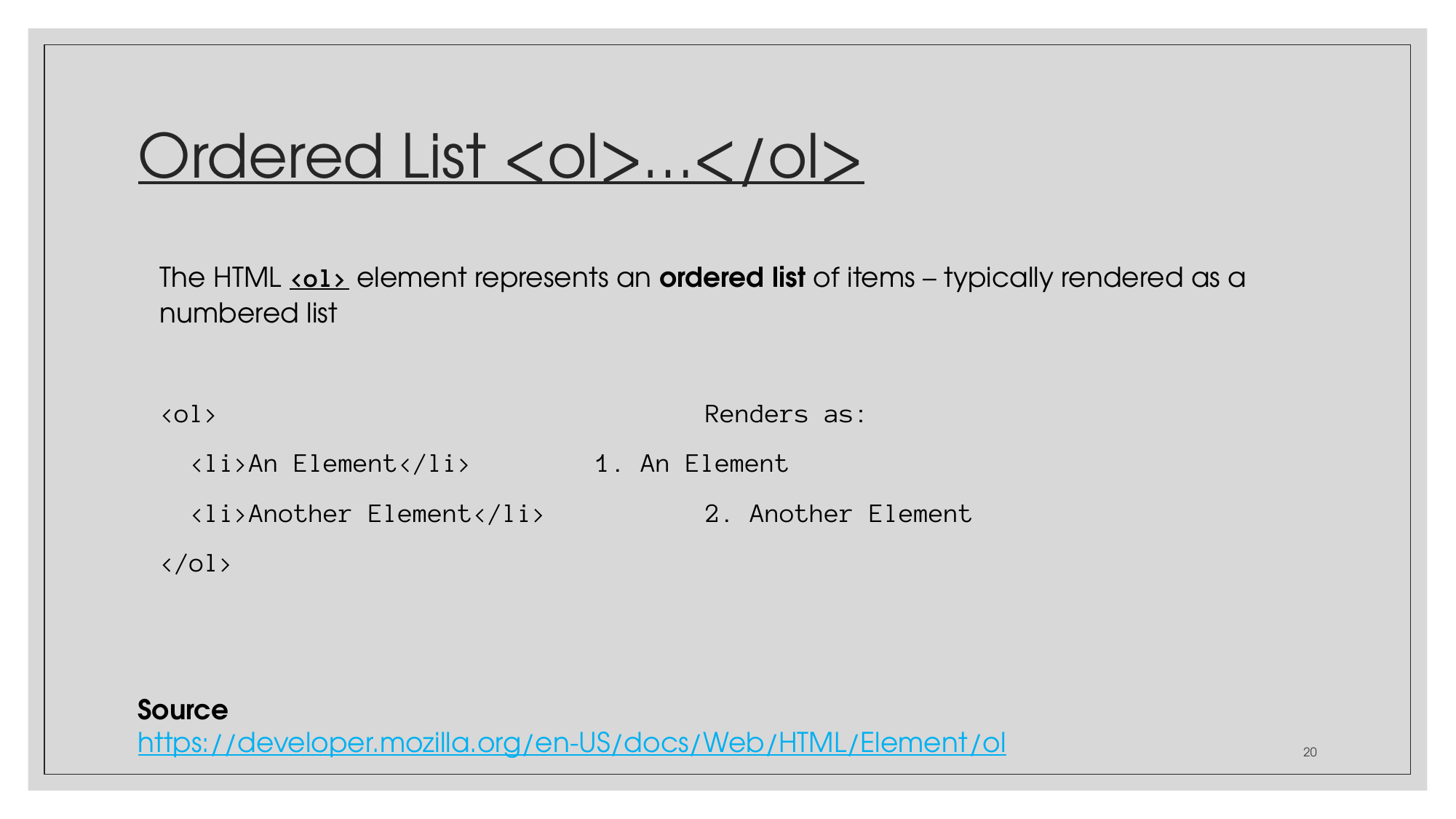

# Ordered List <ol>…</ol>
The HTML <ol> element represents an ordered list of items – typically rendered as a numbered list

<ol>					Renders as:
  <li>An Element</li>		1. An Element
  <li>Another Element</li>		2. Another Element
</ol>
Source
https://developer.mozilla.org/en-US/docs/Web/HTML/Element/ol
20